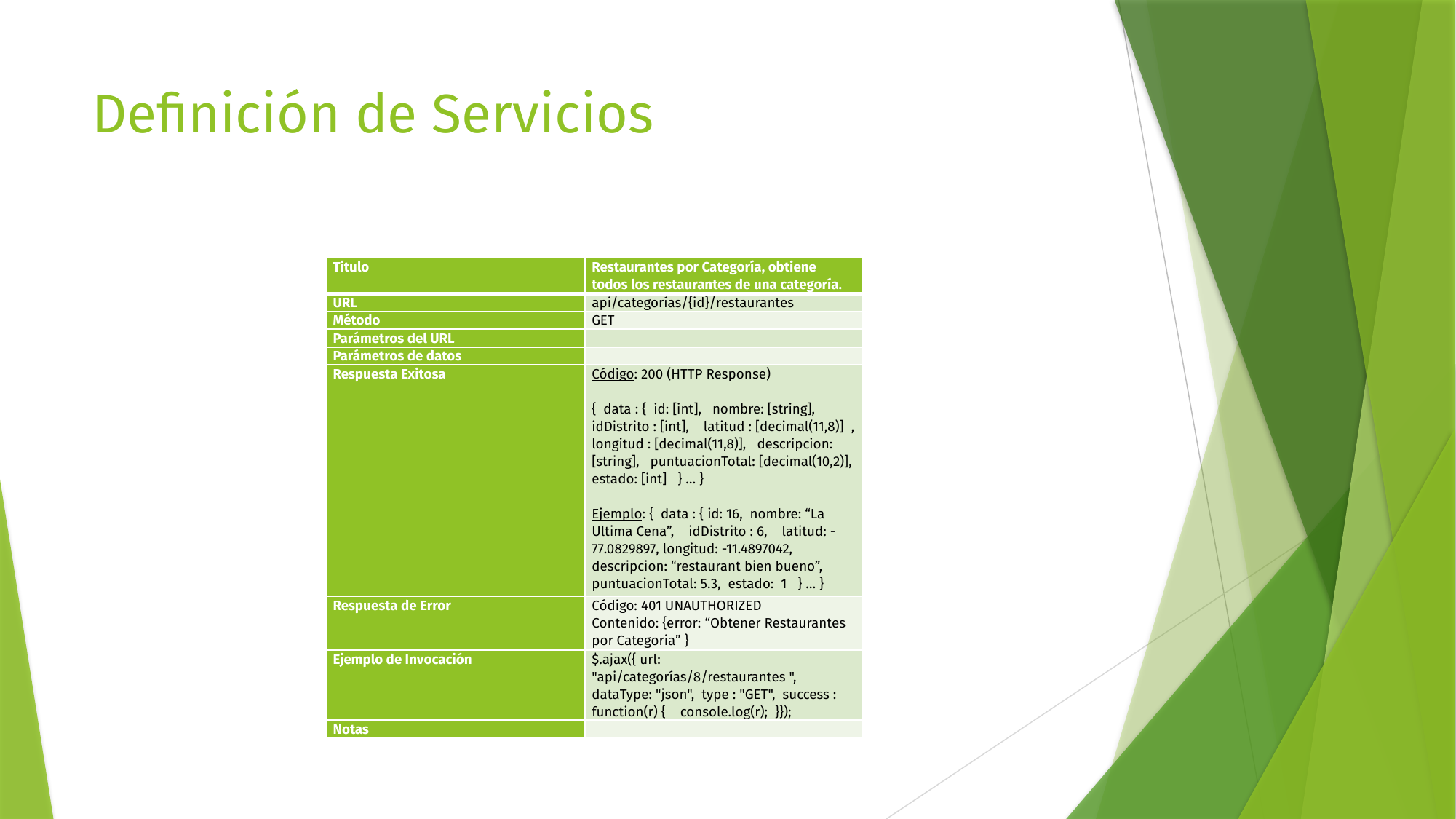

# Definición de Servicios
| Titulo | Restaurantes por Categoría, obtiene todos los restaurantes de una categoría. |
| --- | --- |
| URL | api/categorías/{id}/restaurantes |
| Método | GET |
| Parámetros del URL |  |
| Parámetros de datos |  |
| Respuesta Exitosa | Código: 200 (HTTP Response)   { data : { id: [int], nombre: [string], idDistrito : [int], latitud : [decimal(11,8)] , longitud : [decimal(11,8)], descripcion: [string], puntuacionTotal: [decimal(10,2)], estado: [int] } … }   Ejemplo: { data : { id: 16, nombre: “La Ultima Cena”, idDistrito : 6, latitud: -77.0829897, longitud: -11.4897042, descripcion: “restaurant bien bueno”, puntuacionTotal: 5.3, estado: 1 } … } |
| Respuesta de Error | Código: 401 UNAUTHORIZED Contenido: {error: “Obtener Restaurantes por Categoria” } |
| Ejemplo de Invocación | $.ajax({ url: "api/categorías/8/restaurantes ", dataType: "json", type : "GET", success : function(r) { console.log(r); }}); |
| Notas |  |